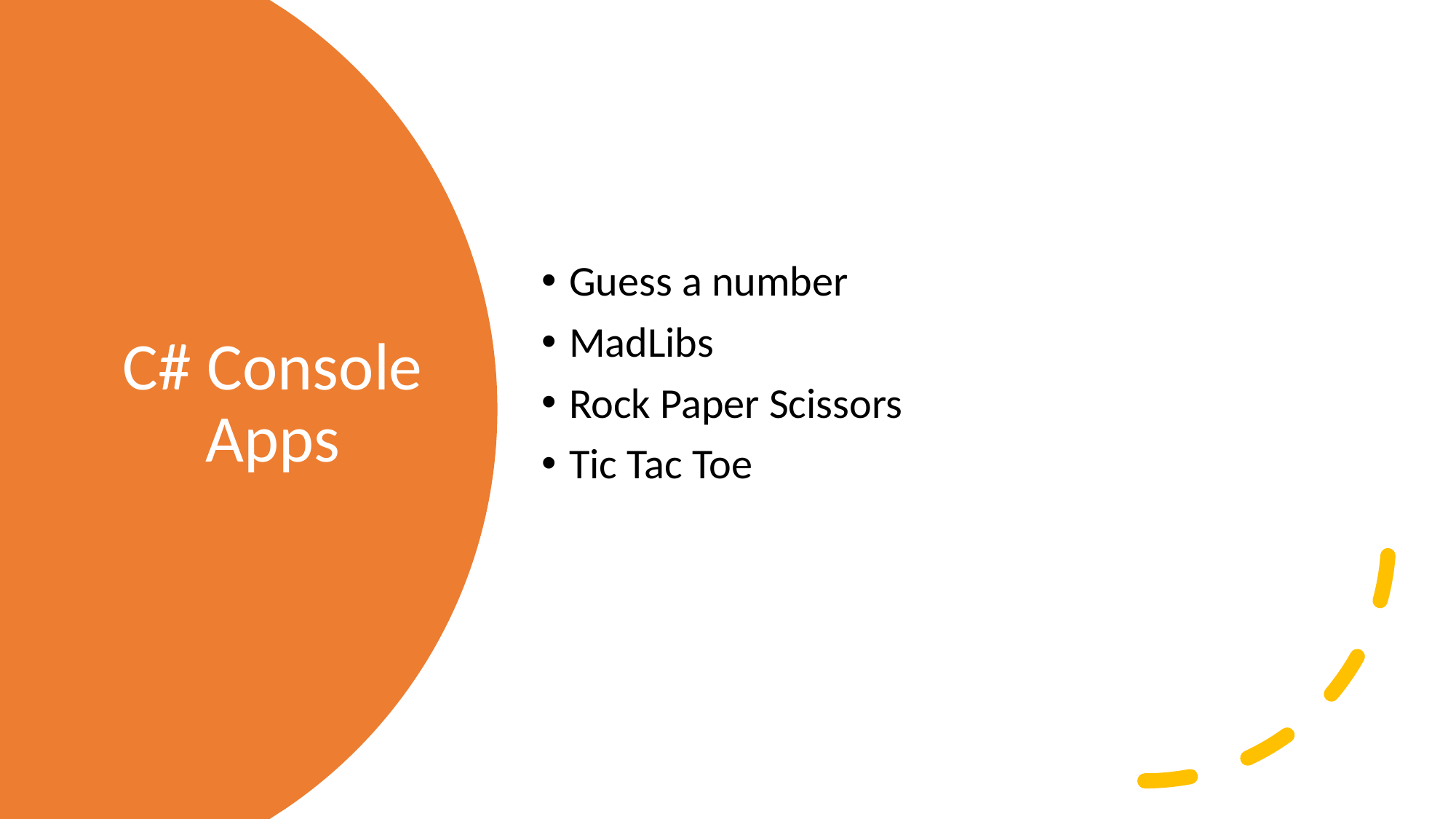

Guess a number
MadLibs
Rock Paper Scissors
Tic Tac Toe

# C# Console Apps